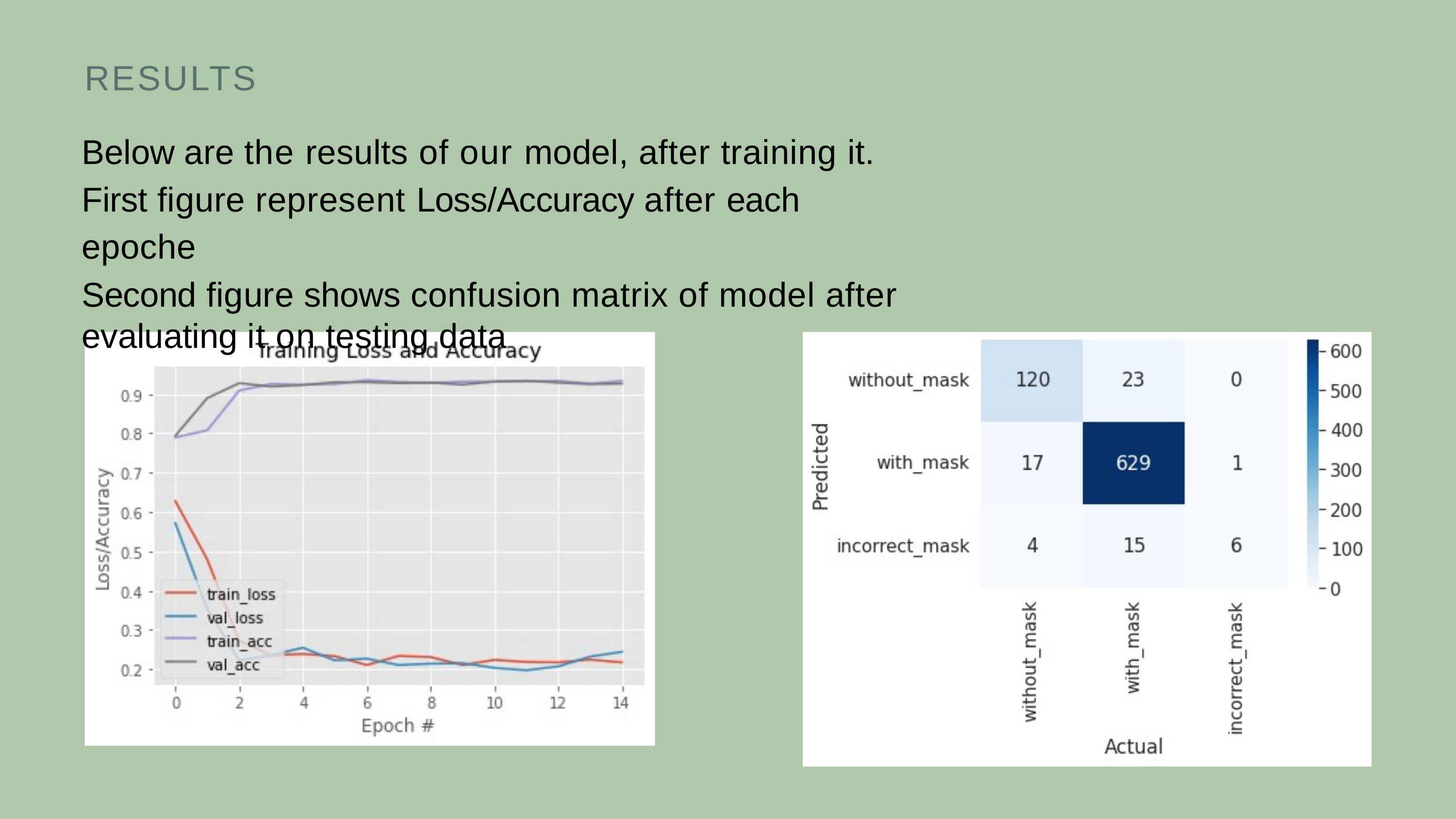

# RESULTS
Below are the results of our model, after training it.  First figure represent Loss/Accuracy after each epoche
Second figure shows confusion matrix of model after evaluating it on testing data